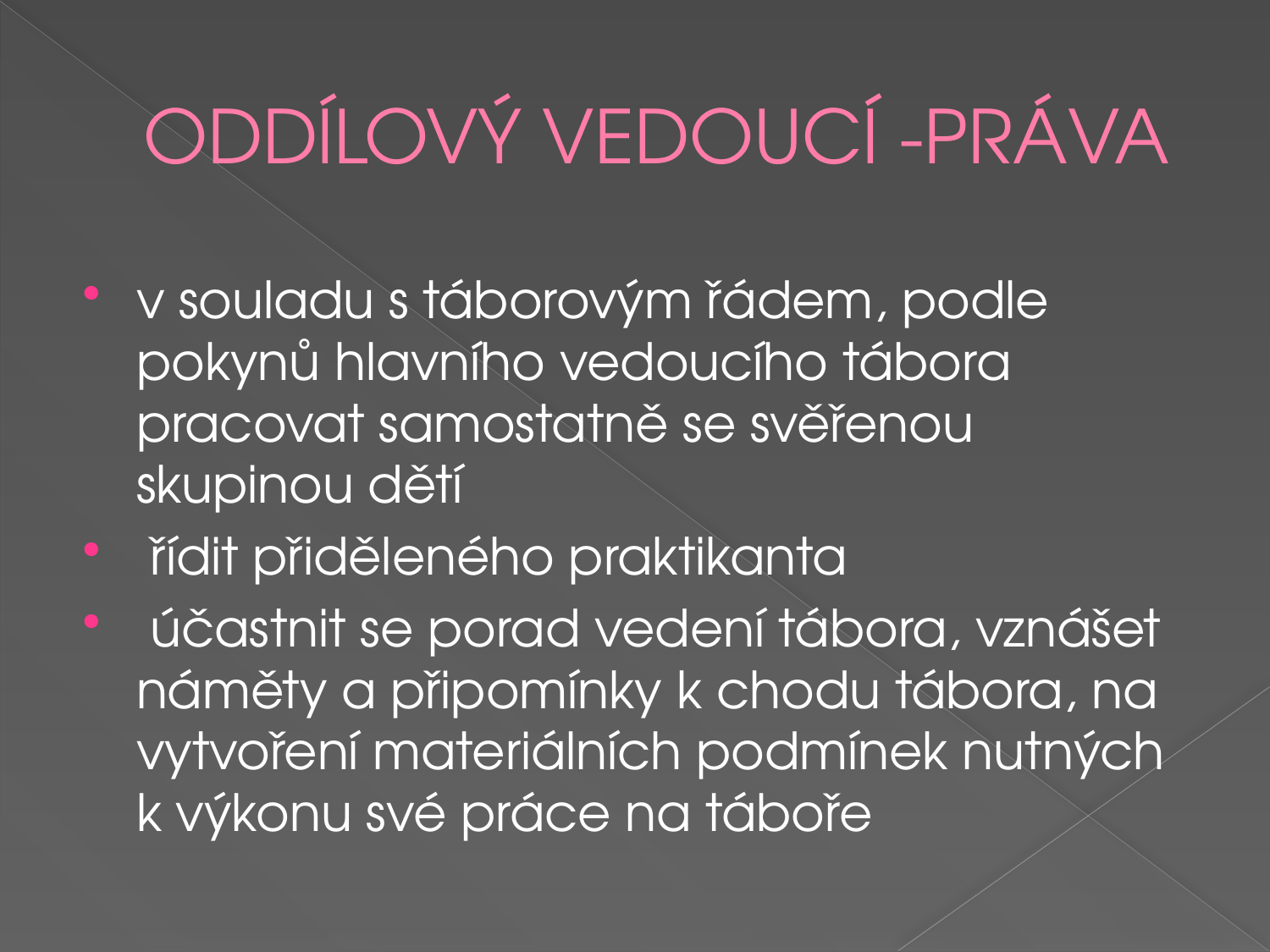

# ODDÍLOVÝ VEDOUCÍ -PRÁVA
v souladu s táborovým řádem, podle pokynů hlavního vedoucího tábora pracovat samostatně se svěřenou skupinou dětí
 řídit přiděleného praktikanta
 účastnit se porad vedení tábora, vznášet náměty a připomínky k chodu tábora, na vytvoření materiálních podmínek nutných k výkonu své práce na táboře